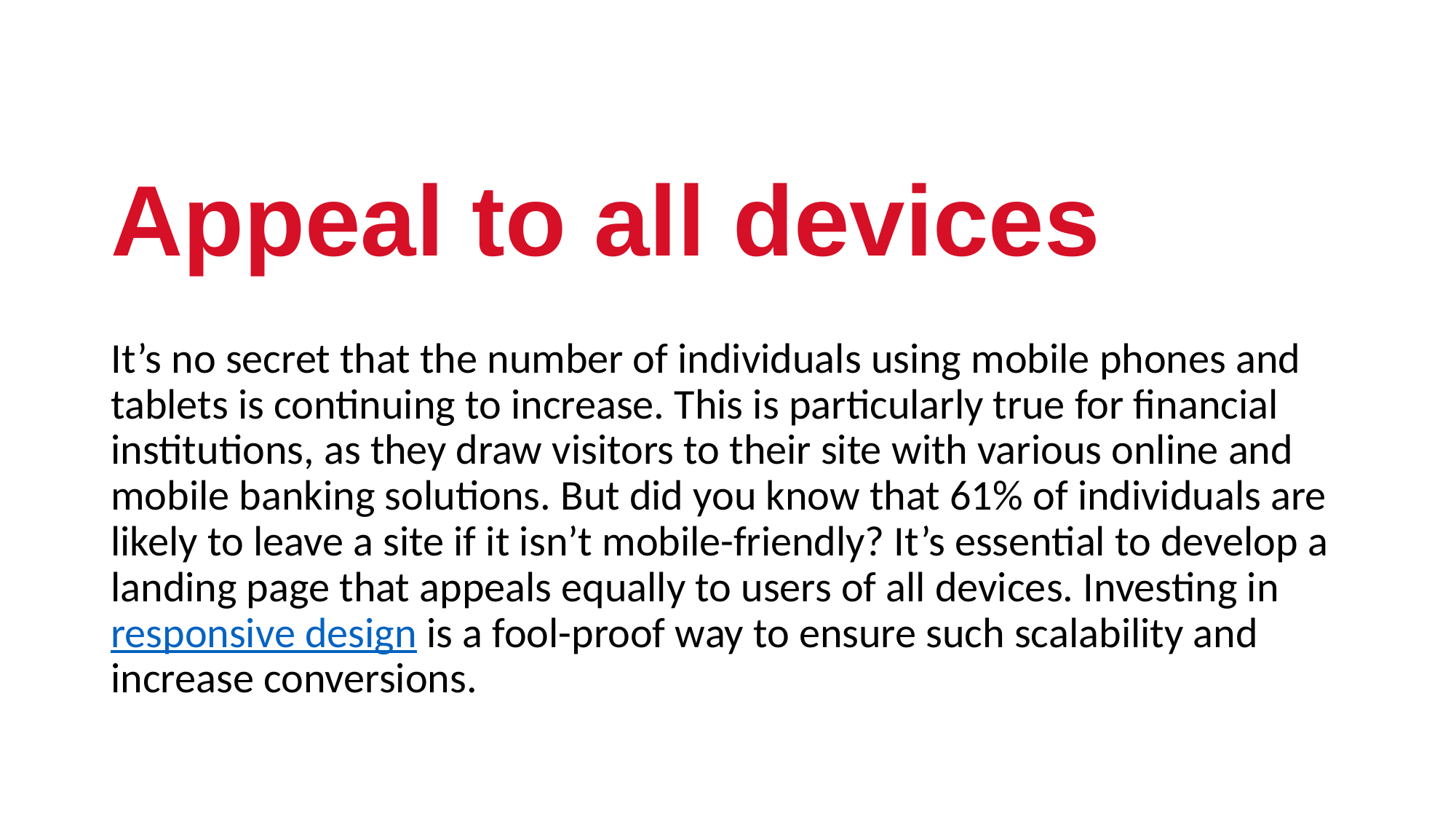

# Appeal to all devices
It’s no secret that the number of individuals using mobile phones and tablets is continuing to increase. This is particularly true for financial institutions, as they draw visitors to their site with various online and mobile banking solutions. But did you know that 61% of individuals are likely to leave a site if it isn’t mobile-friendly? It’s essential to develop a landing page that appeals equally to users of all devices. Investing in responsive design is a fool-proof way to ensure such scalability and increase conversions.